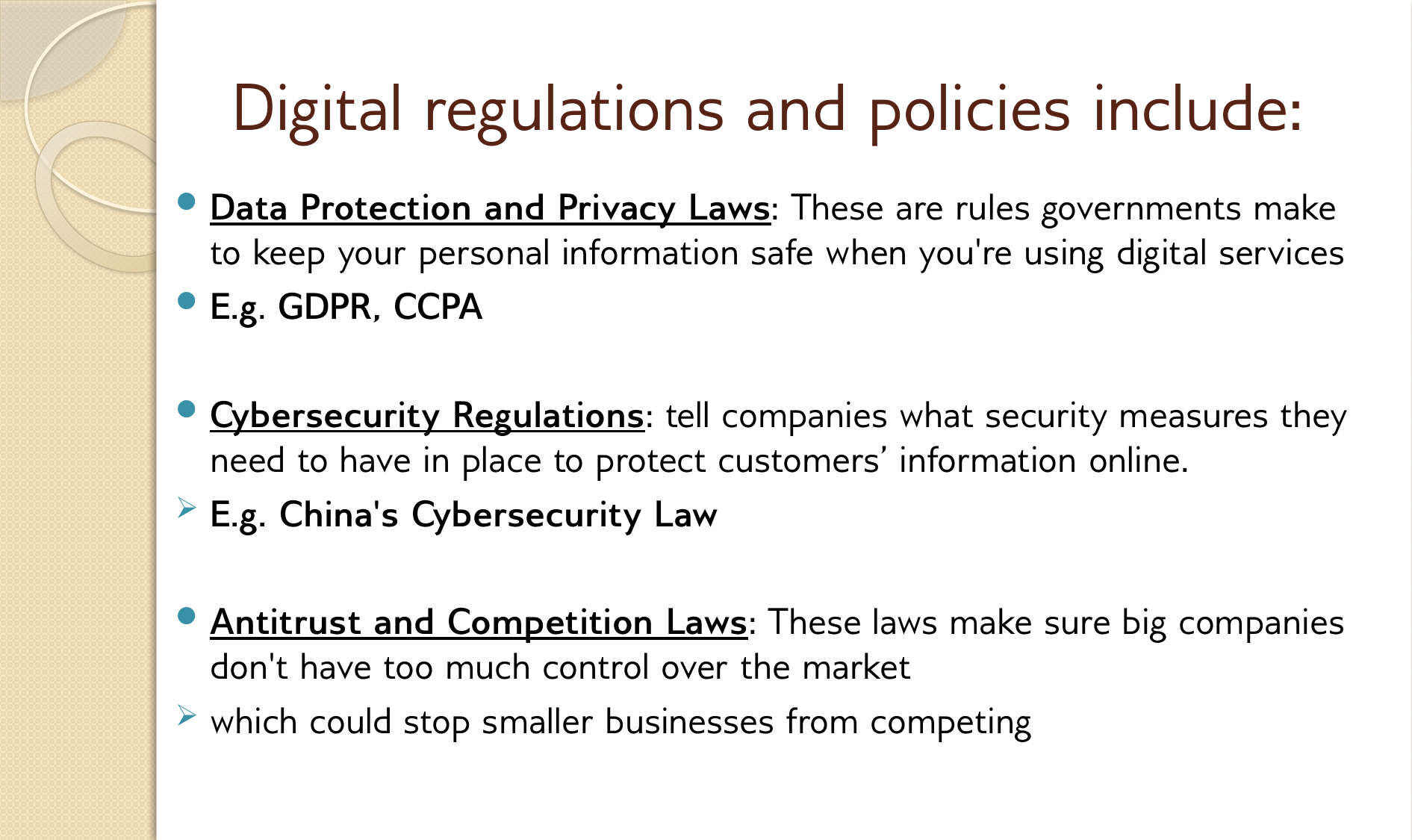

# Digital regulations and policies include:
Data Protection and Privacy Laws: These are rules governments make to keep your personal information safe when you're using digital services
E.g. GDPR, CCPA

Cybersecurity Regulations: tell companies what security measures they need to have in place to protect customers’ information online.
E.g. China's Cybersecurity Law

Antitrust and Competition Laws: These laws make sure big companies don't have too much control over the market
which could stop smaller businesses from competing